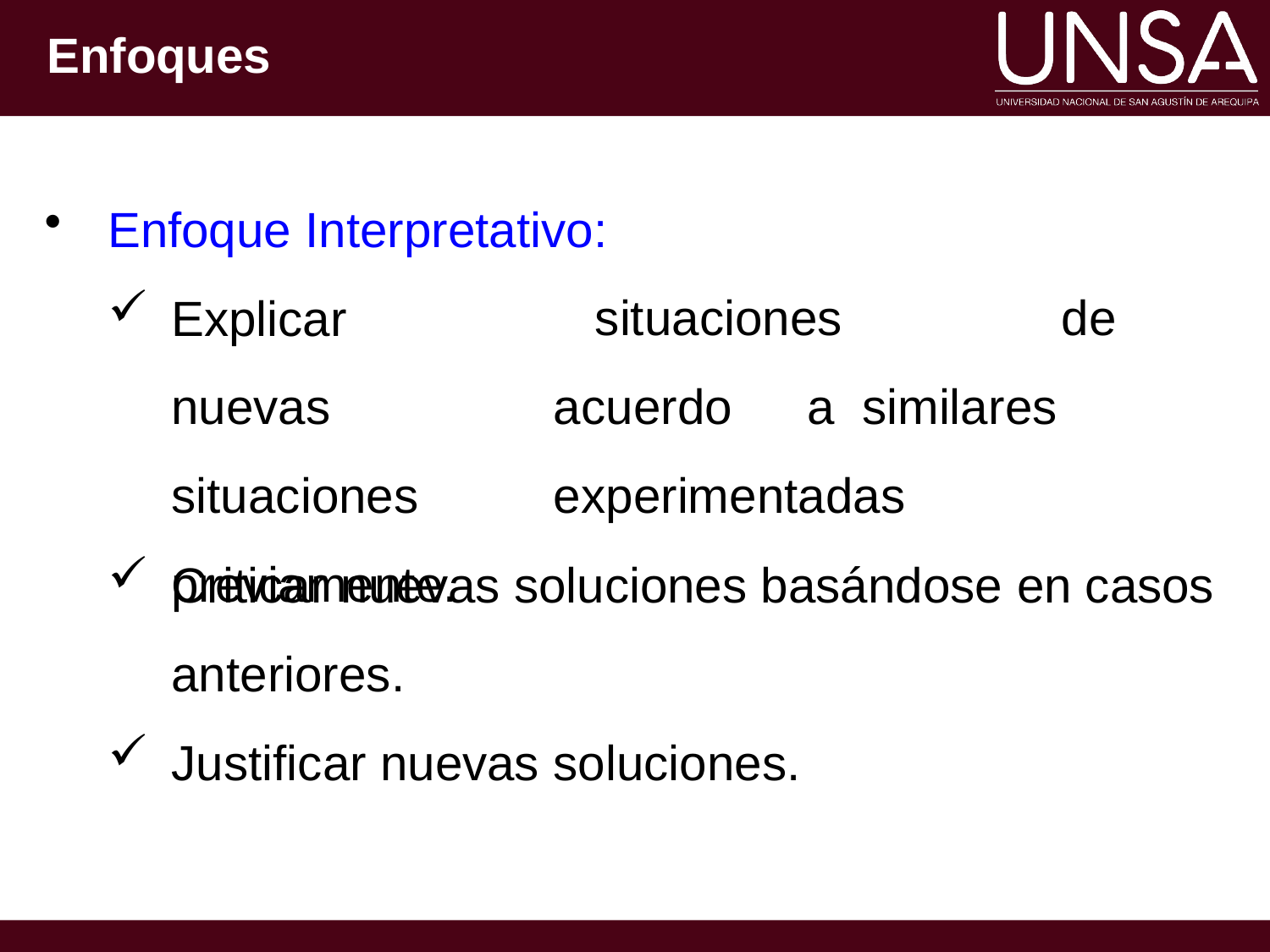

# Enfoques
Enfoque Interpretativo:
Explicar	nuevas  situaciones  previamente.
situaciones		de	acuerdo	a  similares	experimentadas
Criticar nuevas soluciones basándose en casos  anteriores.
Justificar nuevas soluciones.